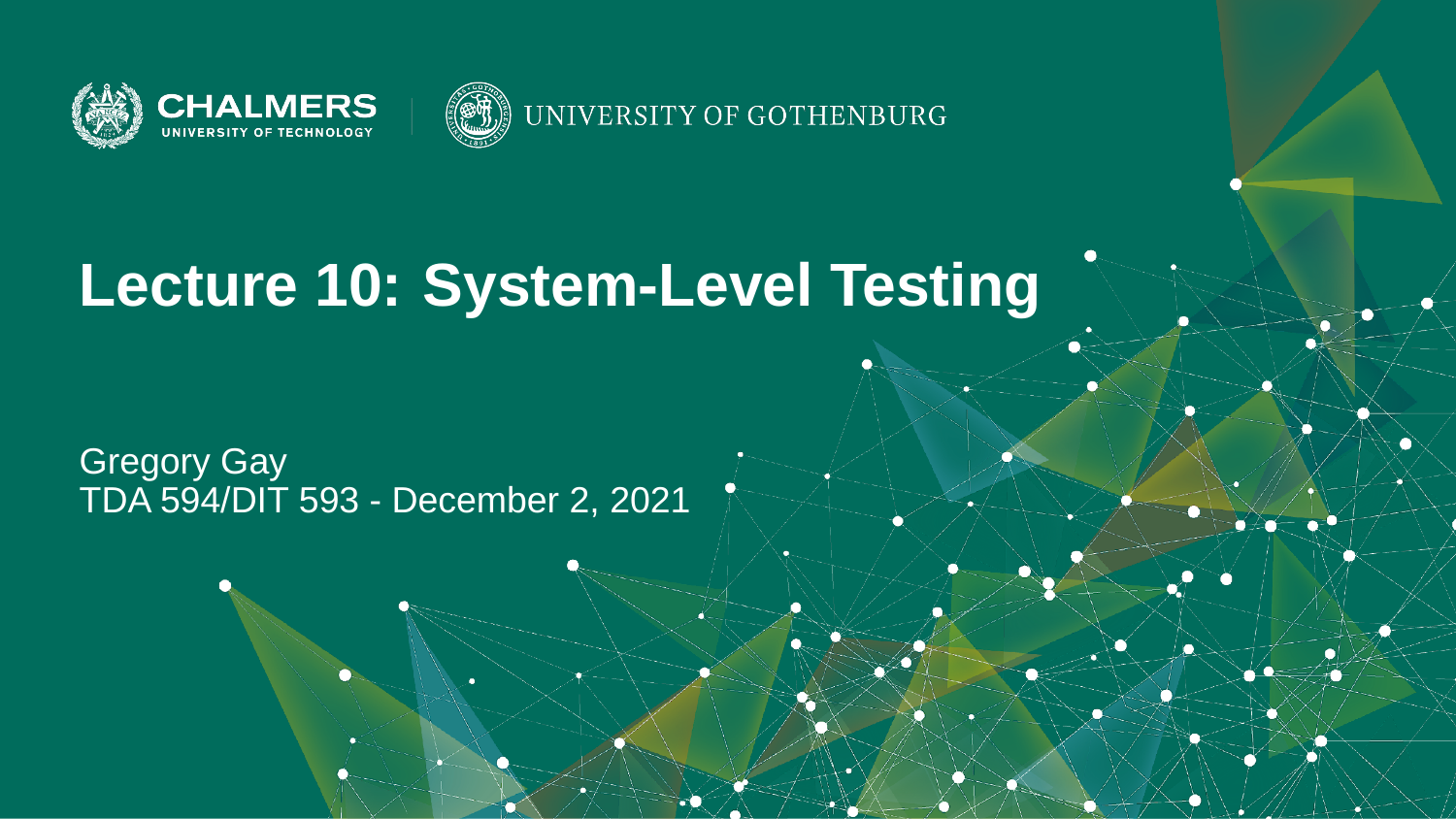

Lecture 10: System-Level Testing
Gregory Gay
TDA 594/DIT 593 - December 2, 2021